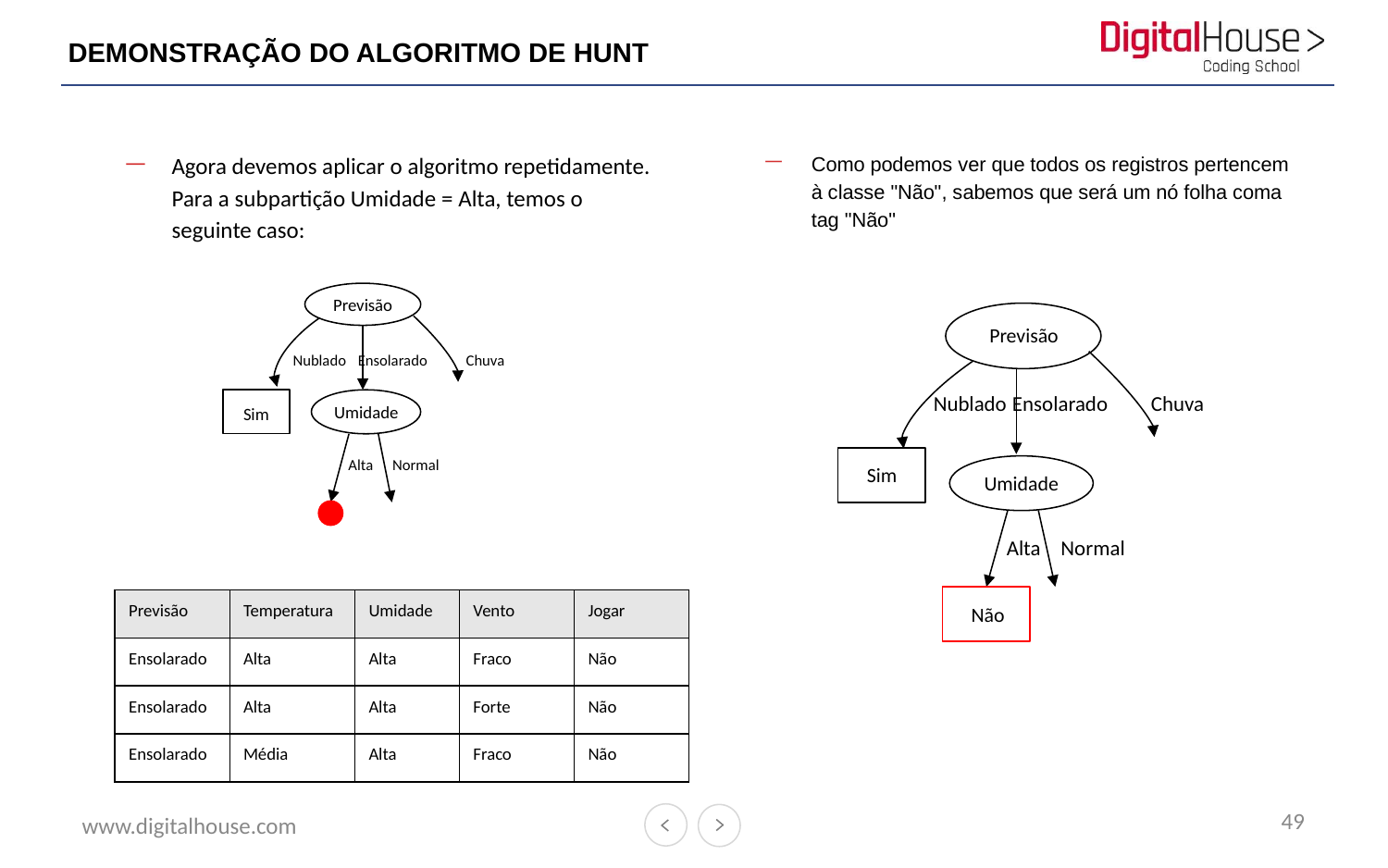

# DEMONSTRAÇÃO DO ALGORITMO DE HUNT
Agora devemos aplicar o algoritmo repetidamente. Para a subpartição Umidade = Alta, temos o seguinte caso:
Como podemos ver que todos os registros pertencem à classe "Não", sabemos que será um nó folha coma tag "Não"

Previsão

Previsão
Nublado
Ensolarado
Chuva
Chuva
Nublado
Ensolarado

Umidade
Sim

Alta
Normal
Sim

Umidade

Alta
Normal

| Previsão | Temperatura | Umidade | Vento | Jogar |
| --- | --- | --- | --- | --- |
| Ensolarado | Alta | Alta | Fraco | Não |
| Ensolarado | Alta | Alta | Forte | Não |
| Ensolarado | Média | Alta | Fraco | Não |
Não
49